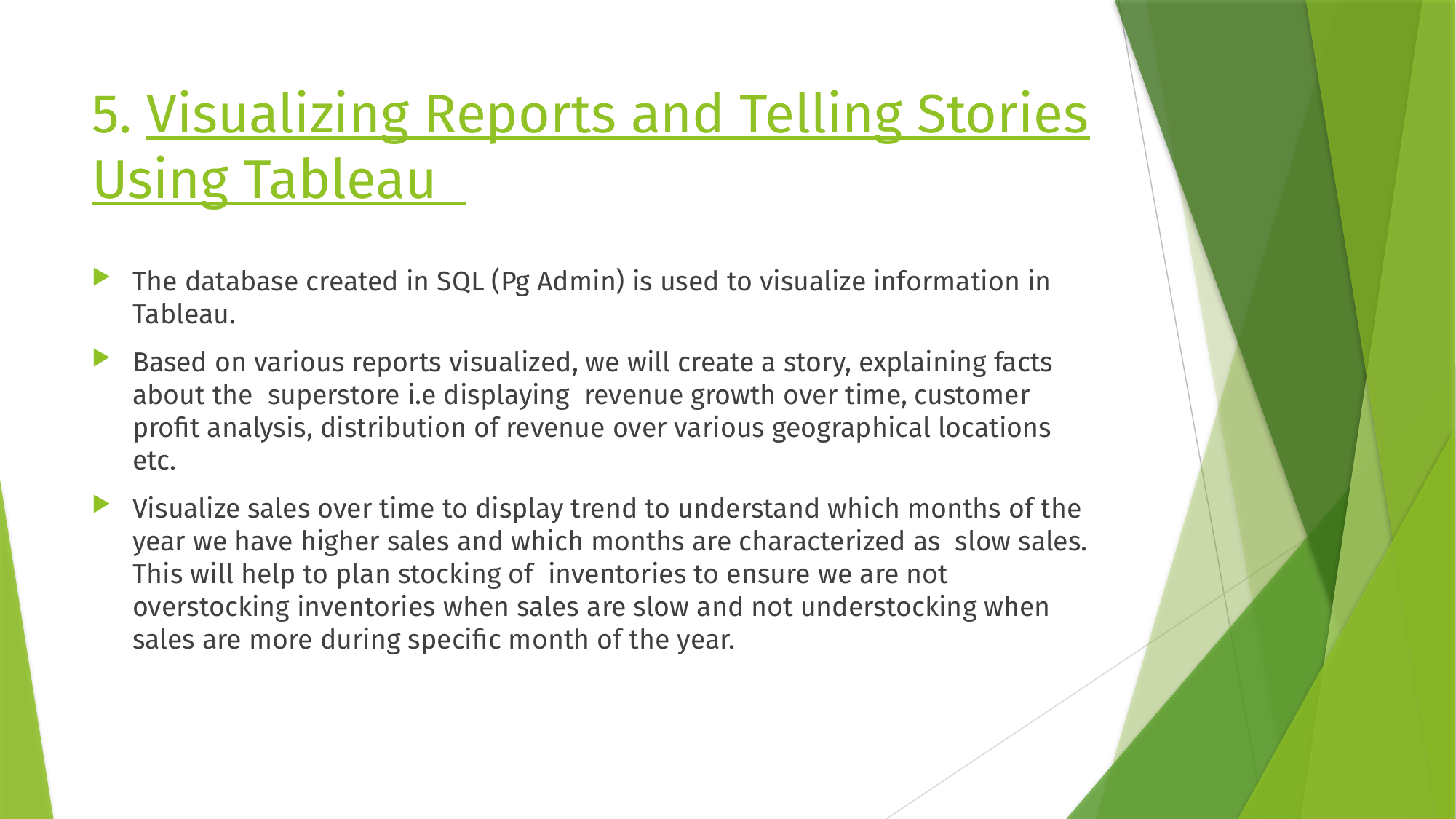

# 5. Visualizing Reports and Telling Stories Using Tableau
The database created in SQL (Pg Admin) is used to visualize information in Tableau.
Based on various reports visualized, we will create a story, explaining facts about the  superstore i.e displaying  revenue growth over time, customer profit analysis, distribution of revenue over various geographical locations etc.
Visualize sales over time to display trend to understand which months of the year we have higher sales and which months are characterized as  slow sales. This will help to plan stocking of  inventories to ensure we are not overstocking inventories when sales are slow and not understocking when sales are more during specific month of the year.